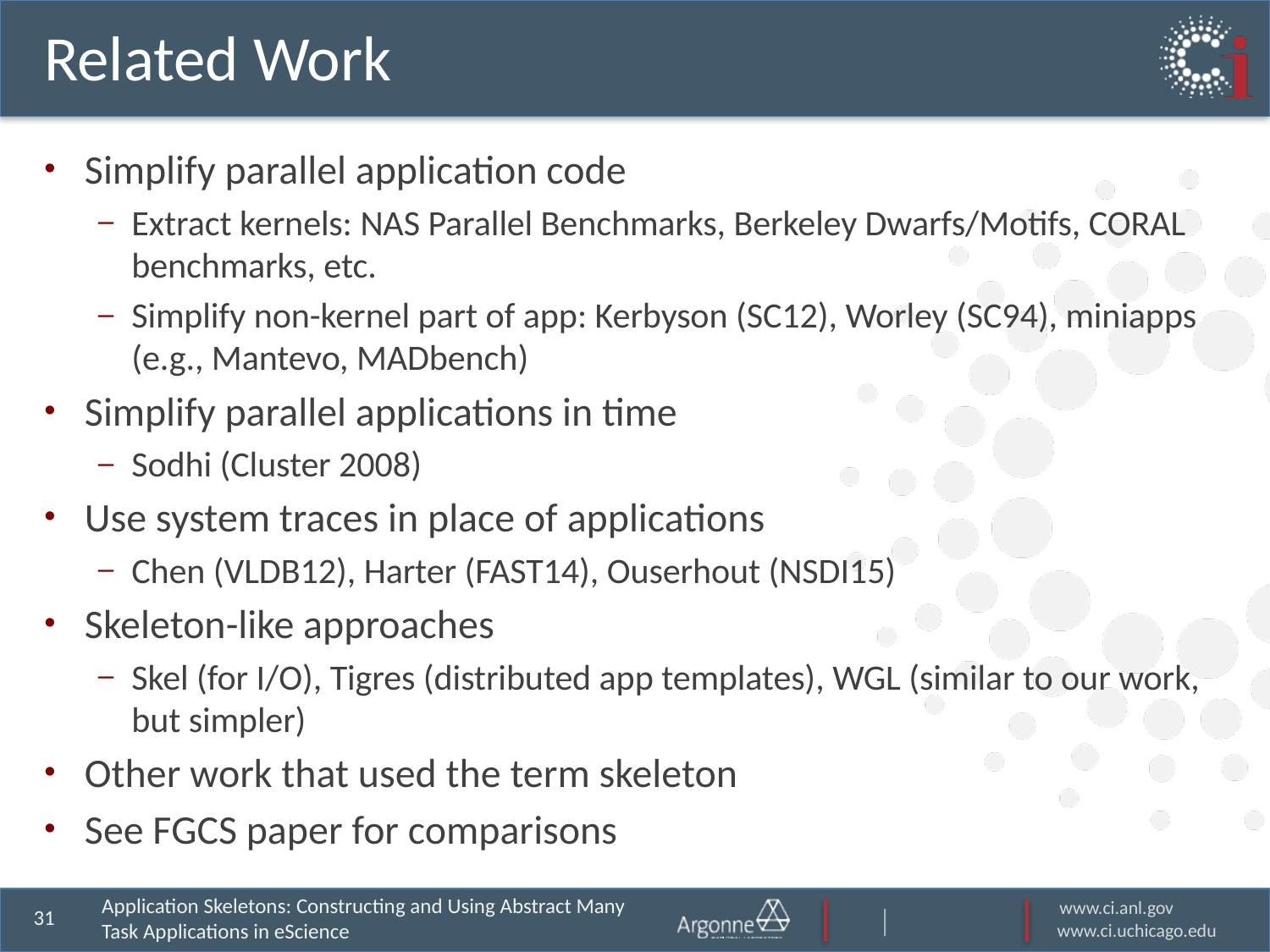

# Related Work
Simplify parallel application code
Extract kernels: NAS Parallel Benchmarks, Berkeley Dwarfs/Motifs, CORAL benchmarks, etc.
Simplify non-kernel part of app: Kerbyson (SC12), Worley (SC94), miniapps (e.g., Mantevo, MADbench)
Simplify parallel applications in time
Sodhi (Cluster 2008)
Use system traces in place of applications
Chen (VLDB12), Harter (FAST14), Ouserhout (NSDI15)
Skeleton-like approaches
Skel (for I/O), Tigres (distributed app templates), WGL (similar to our work, but simpler)
Other work that used the term skeleton
See FGCS paper for comparisons

Application Skeletons: Constructing and Using Abstract Many Task Applications in eScience